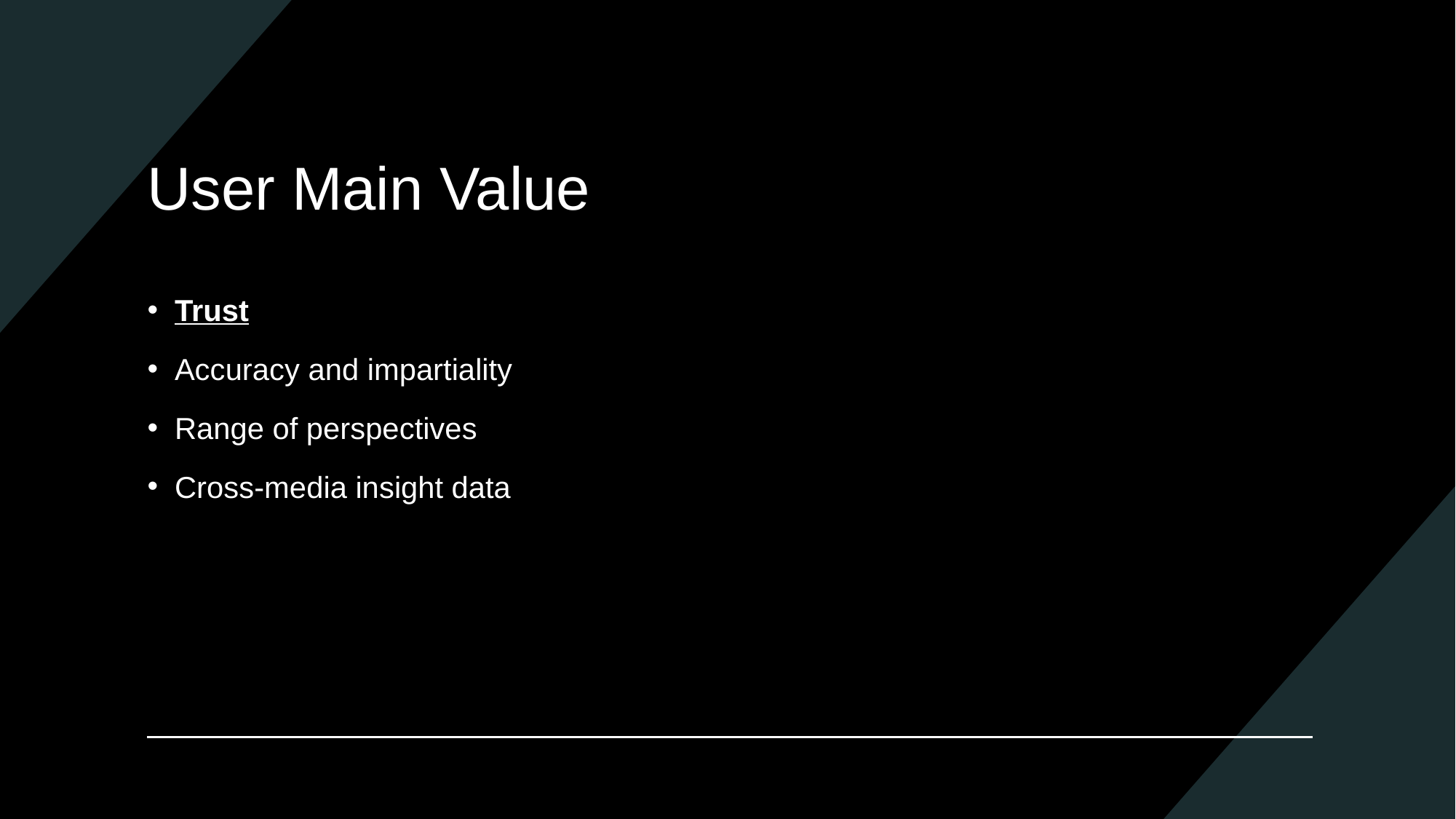

# User Main Value
Trust
Accuracy and impartiality
Range of perspectives
Cross-media insight data